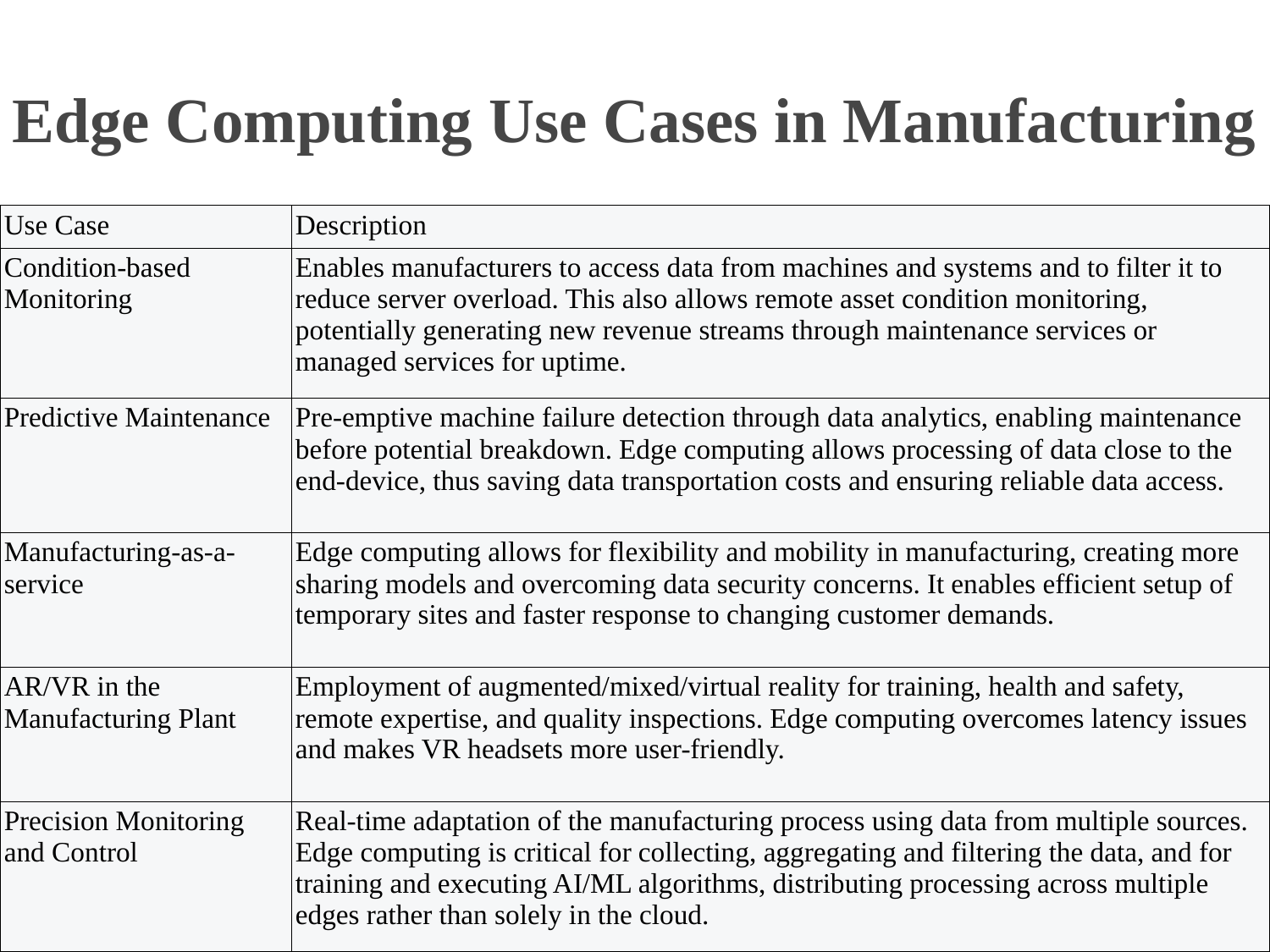

# Edge Computing Use Cases in Manufacturing
| Use Case | Description |
| --- | --- |
| Condition-based Monitoring | Enables manufacturers to access data from machines and systems and to filter it to reduce server overload. This also allows remote asset condition monitoring, potentially generating new revenue streams through maintenance services or managed services for uptime. |
| Predictive Maintenance | Pre-emptive machine failure detection through data analytics, enabling maintenance before potential breakdown. Edge computing allows processing of data close to the end-device, thus saving data transportation costs and ensuring reliable data access. |
| Manufacturing-as-a-service | Edge computing allows for flexibility and mobility in manufacturing, creating more sharing models and overcoming data security concerns. It enables efficient setup of temporary sites and faster response to changing customer demands. |
| AR/VR in the Manufacturing Plant | Employment of augmented/mixed/virtual reality for training, health and safety, remote expertise, and quality inspections. Edge computing overcomes latency issues and makes VR headsets more user-friendly. |
| Precision Monitoring and Control | Real-time adaptation of the manufacturing process using data from multiple sources. Edge computing is critical for collecting, aggregating and filtering the data, and for training and executing AI/ML algorithms, distributing processing across multiple edges rather than solely in the cloud. |
31